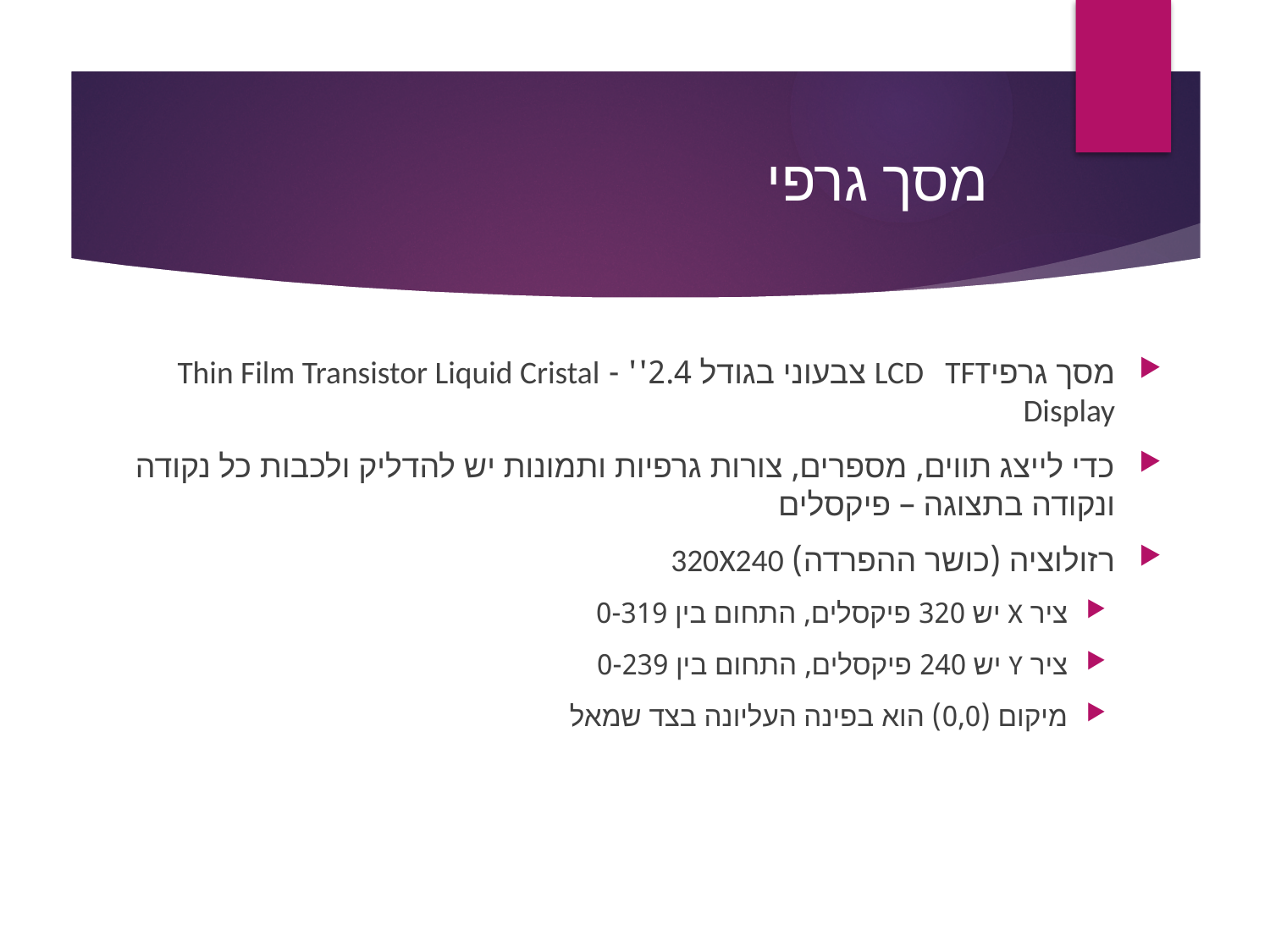

# מסך גרפי
מסך גרפיLCD   TFT צבעוני בגודל 2.4'' - Thin Film Transistor Liquid Cristal Display
כדי לייצג תווים, מספרים, צורות גרפיות ותמונות יש להדליק ולכבות כל נקודה ונקודה בתצוגה – פיקסלים
רזולוציה (כושר ההפרדה) 320X240
ציר X יש 320 פיקסלים, התחום בין 0-319
ציר Y יש 240 פיקסלים, התחום בין 0-239
מיקום (0,0) הוא בפינה העליונה בצד שמאל